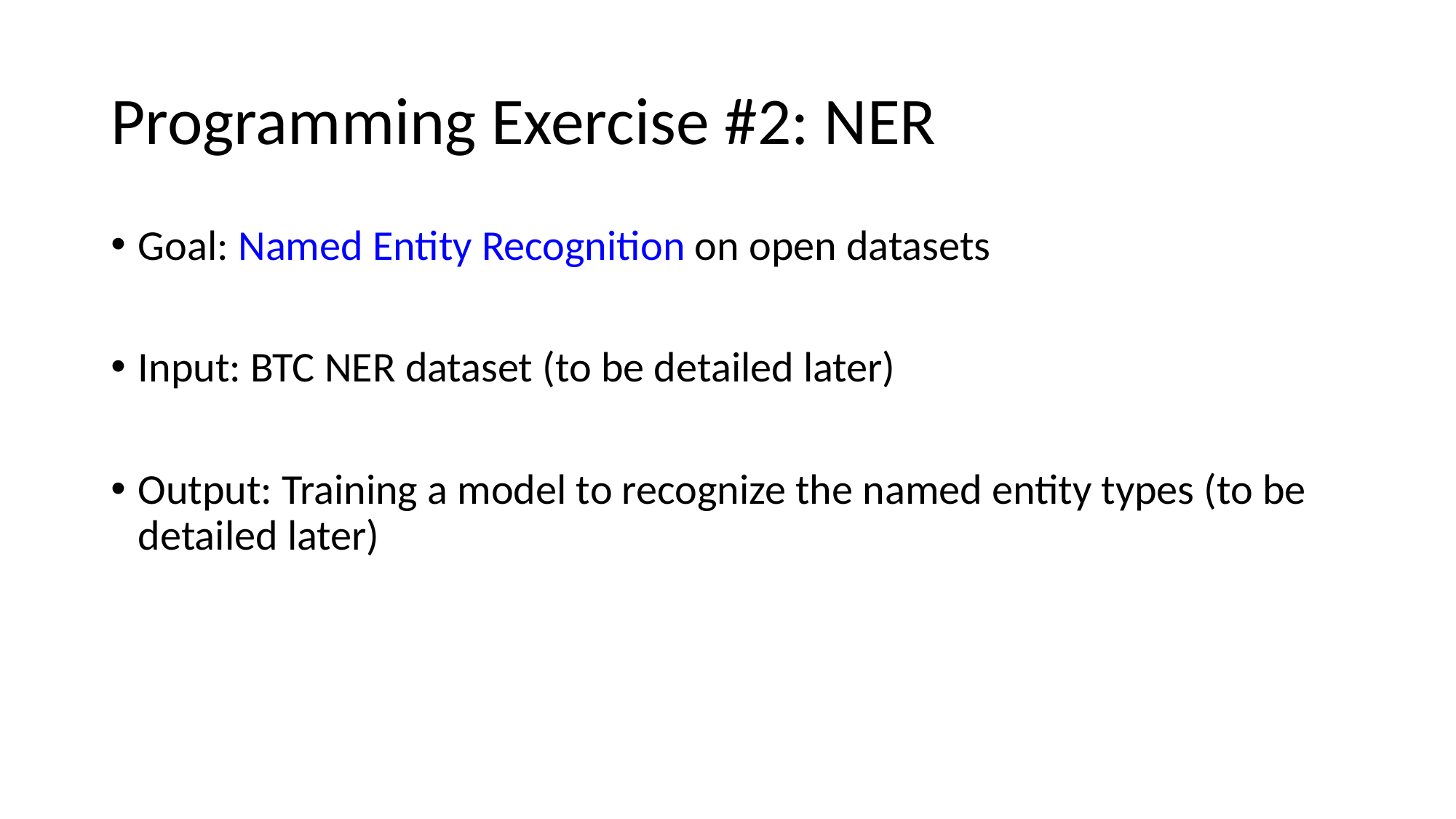

# Programming Exercise #2: NER
Goal: Named Entity Recognition on open datasets

Input: BTC NER dataset (to be detailed later)

Output: Training a model to recognize the named entity types (to be detailed later)